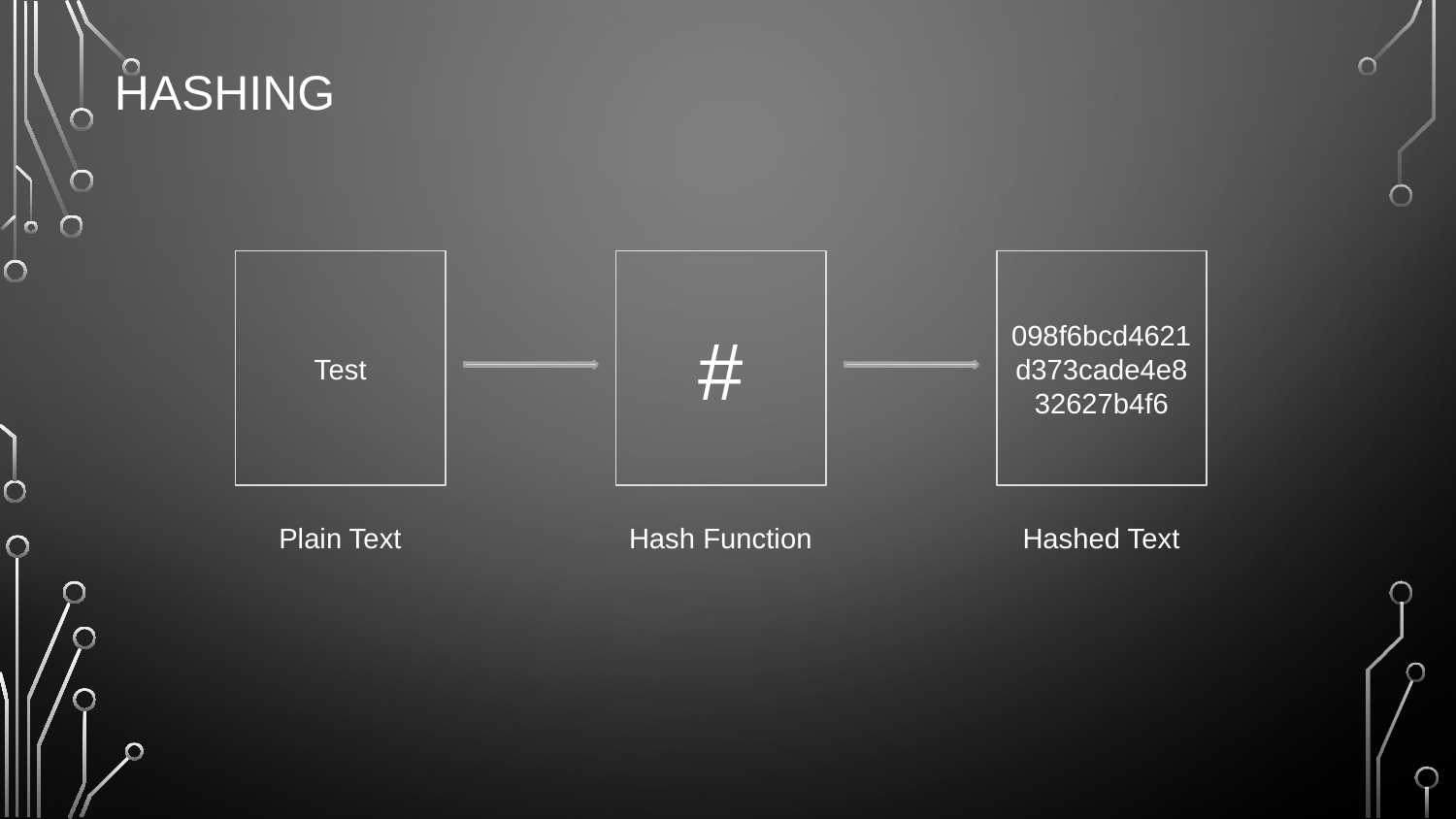

# Hashing
#
Test
098f6bcd4621d373cade4e832627b4f6

Plain Text
Hash Function
Hashed Text